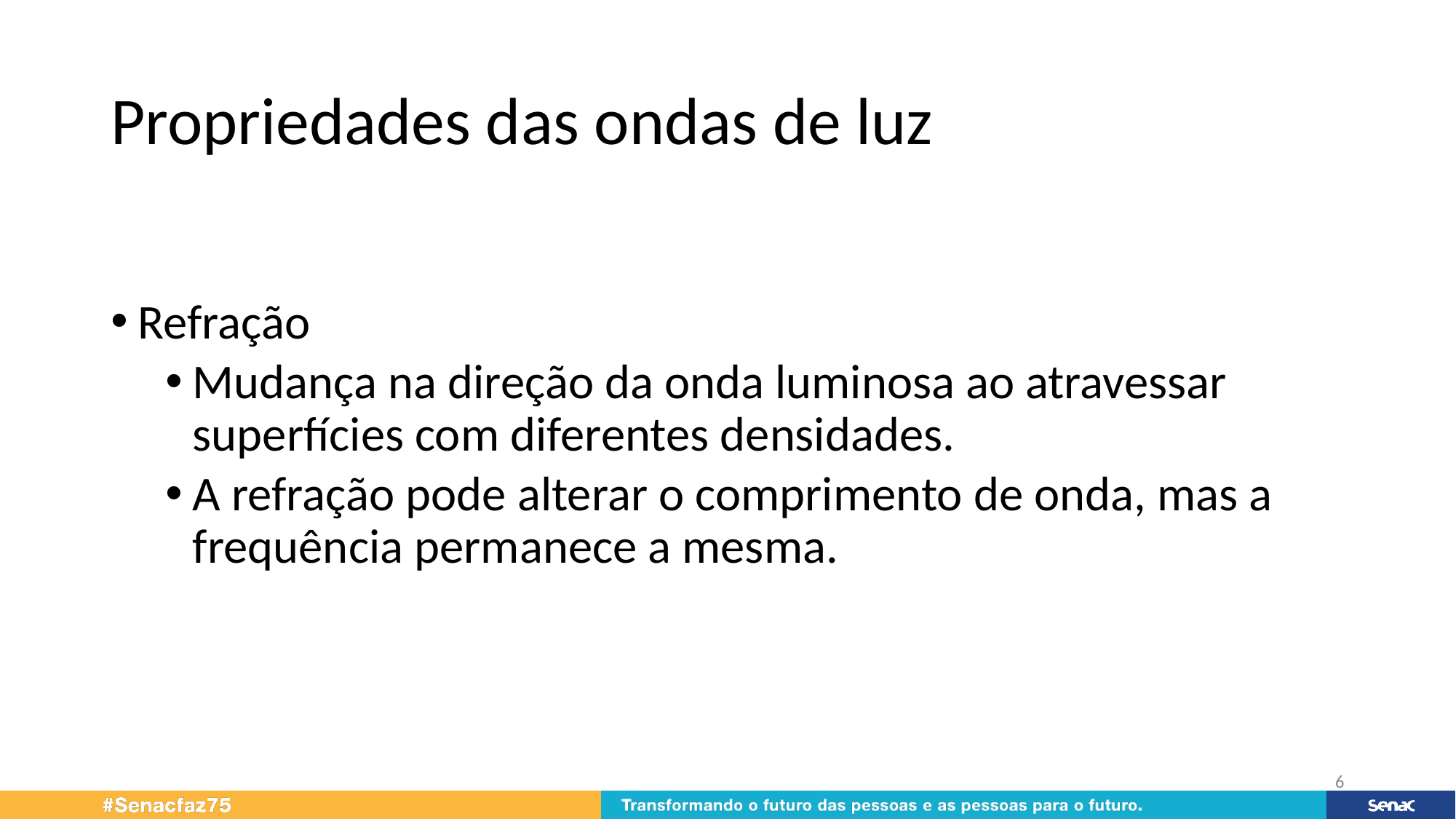

# Propriedades das ondas de luz

Refração
Mudança na direção da onda luminosa ao atravessar superfícies com diferentes densidades.
A refração pode alterar o comprimento de onda, mas a frequência permanece a mesma.

6